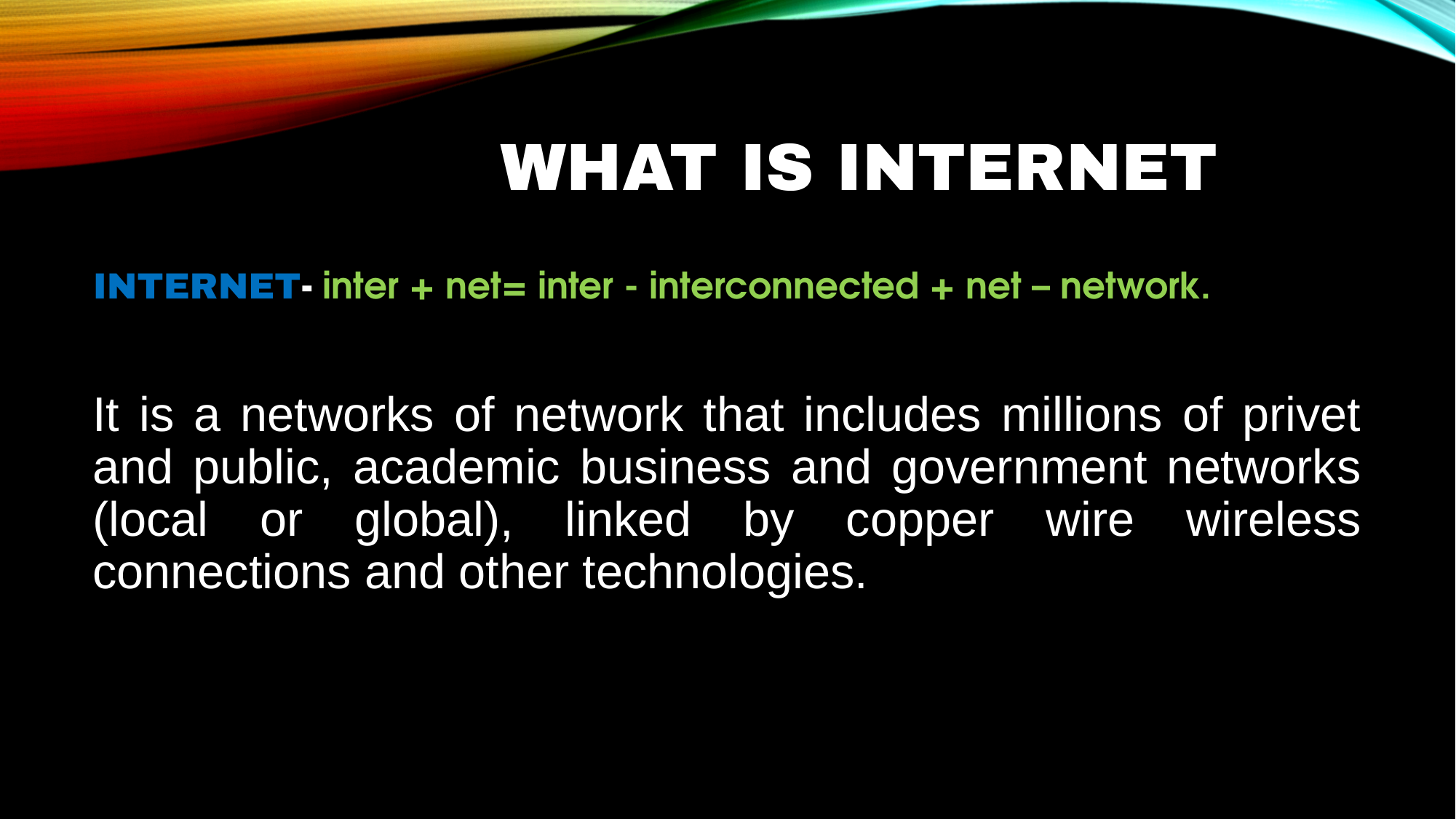

# What is internet
INTERNET- inter + net= inter - interconnected + net – network.

It is a networks of network that includes millions of privet and public, academic business and government networks (local or global), linked by copper wire wireless connections and other technologies.